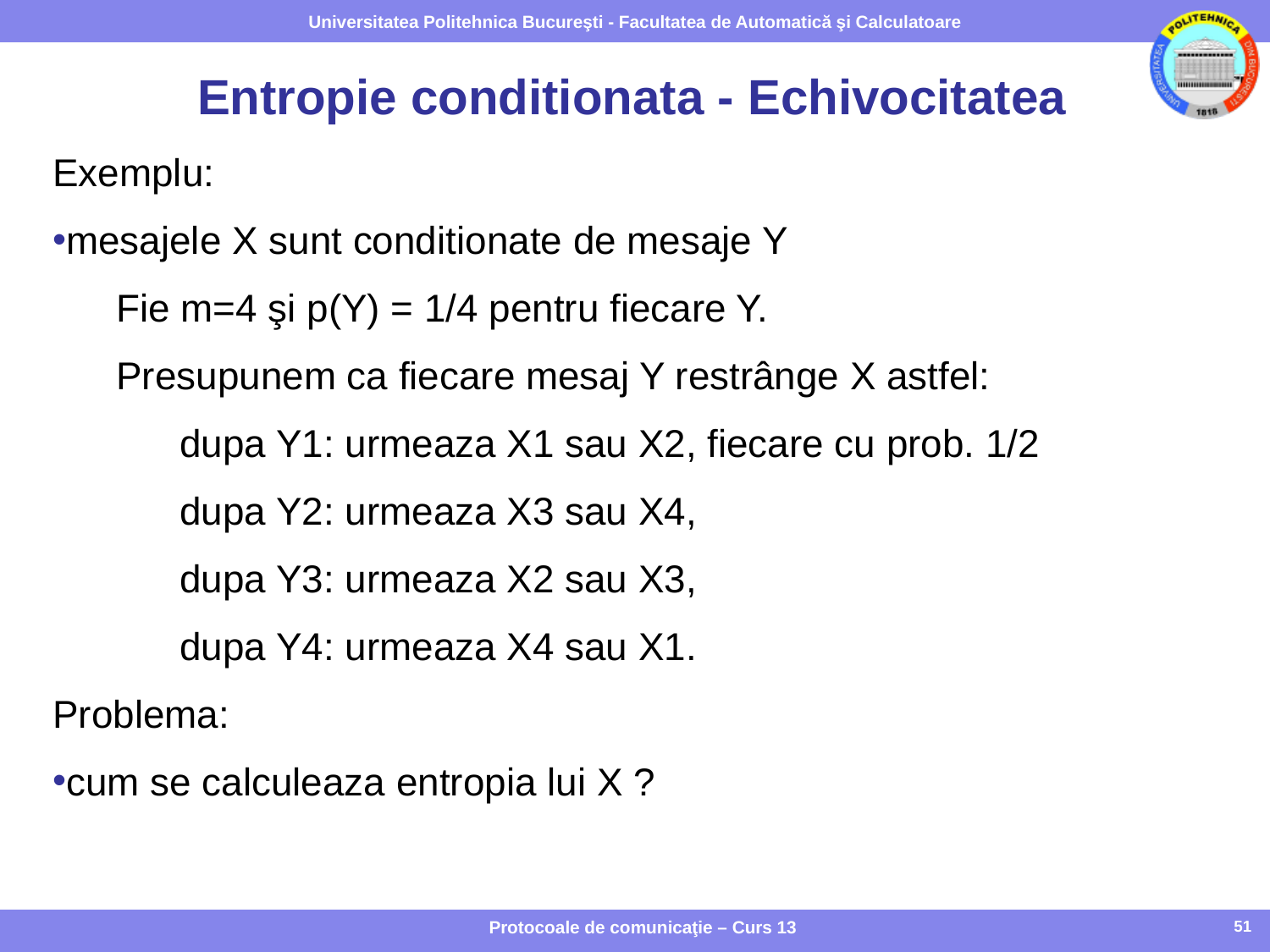

# Entropie conditionata - Echivocitatea
Exemplu:
mesajele X sunt conditionate de mesaje Y
Fie m=4 şi p(Y) = 1/4 pentru fiecare Y.
Presupunem ca fiecare mesaj Y restrânge X astfel:
dupa Y1: urmeaza X1 sau X2, fiecare cu prob. 1/2
dupa Y2: urmeaza X3 sau X4,
dupa Y3: urmeaza X2 sau X3,
dupa Y4: urmeaza X4 sau X1.
Problema:
cum se calculeaza entropia lui X ?
Protocoale de comunicaţie – Curs 13
51